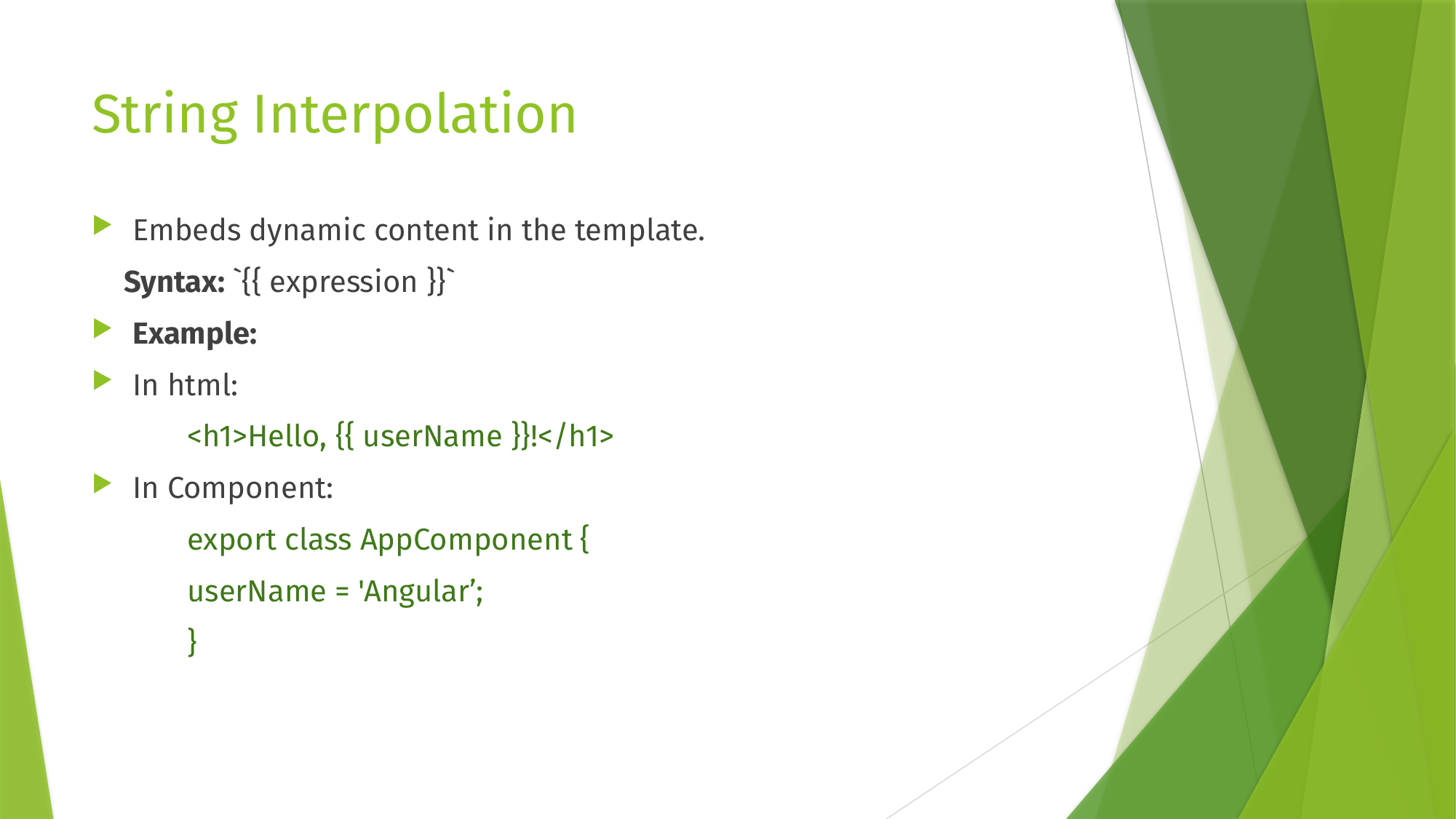

# String Interpolation
Embeds dynamic content in the template.
    Syntax: `{{ expression }}`
Example:
In html:
<h1>Hello, {{ userName }}!</h1>
In Component:
export class AppComponent {
userName = 'Angular’;
}